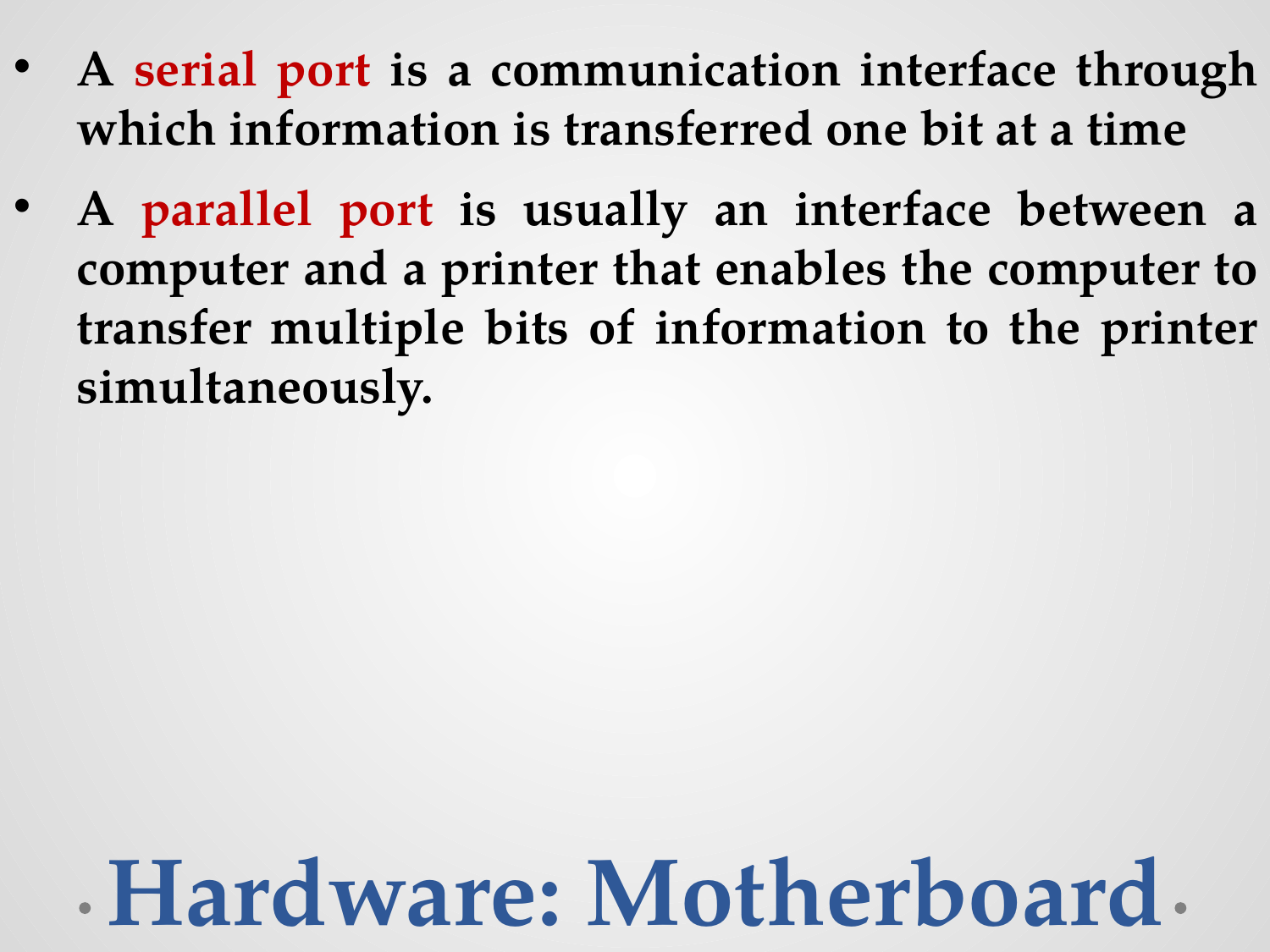

A serial port is a communication interface through which information is transferred one bit at a time
A parallel port is usually an interface between a computer and a printer that enables the computer to transfer multiple bits of information to the printer simultaneously.
Hardware: Motherboard